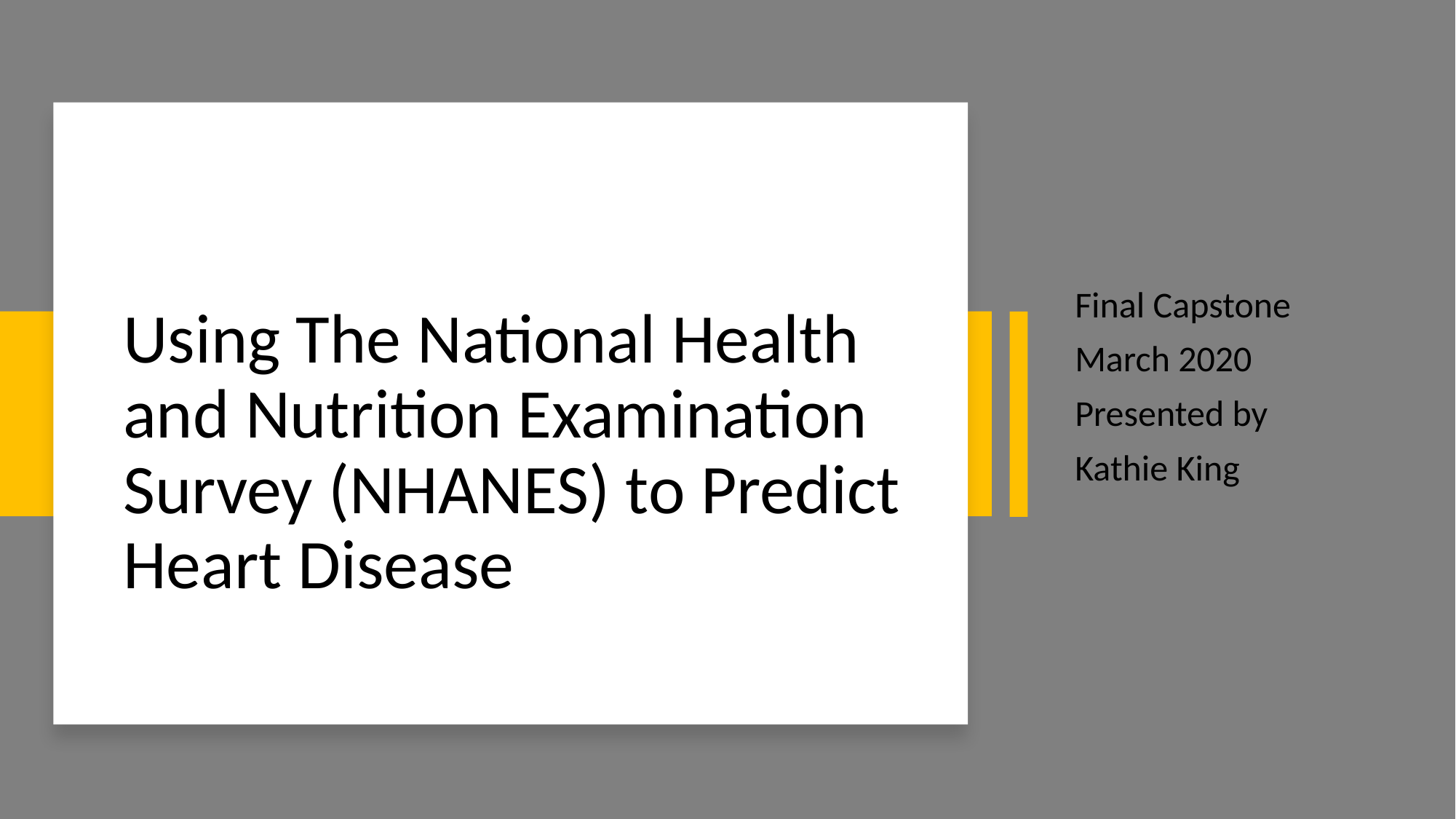

# Using The National Health and Nutrition Examination Survey (NHANES) to Predict Heart Disease
Final Capstone
March 2020
Presented by
Kathie King